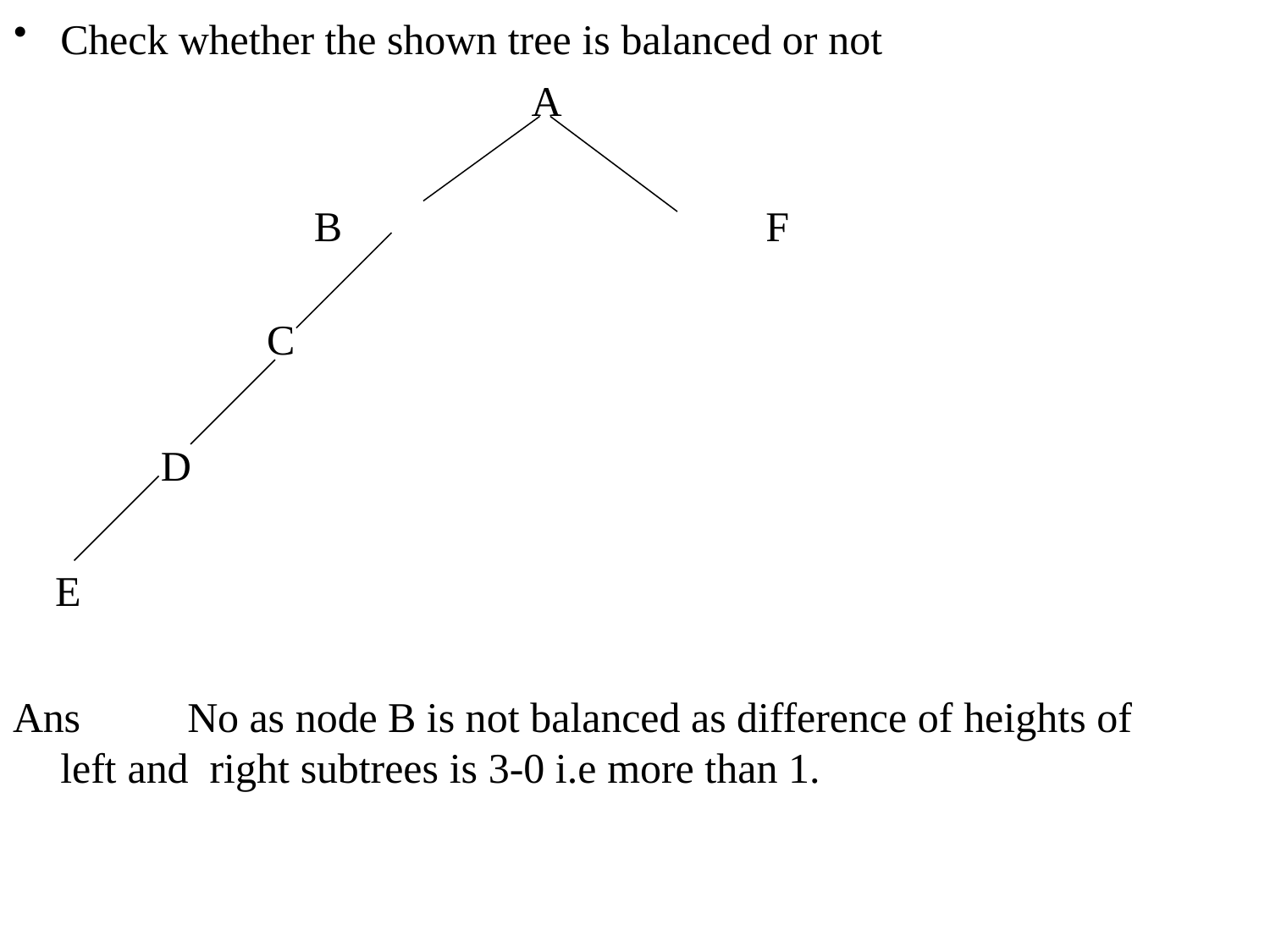

Check whether the shown tree is balanced or not
A

B	F
•

C

D

E

Ans	No as node B is not balanced as difference of heights of left and  right subtrees is 3-0 i.e more than 1.